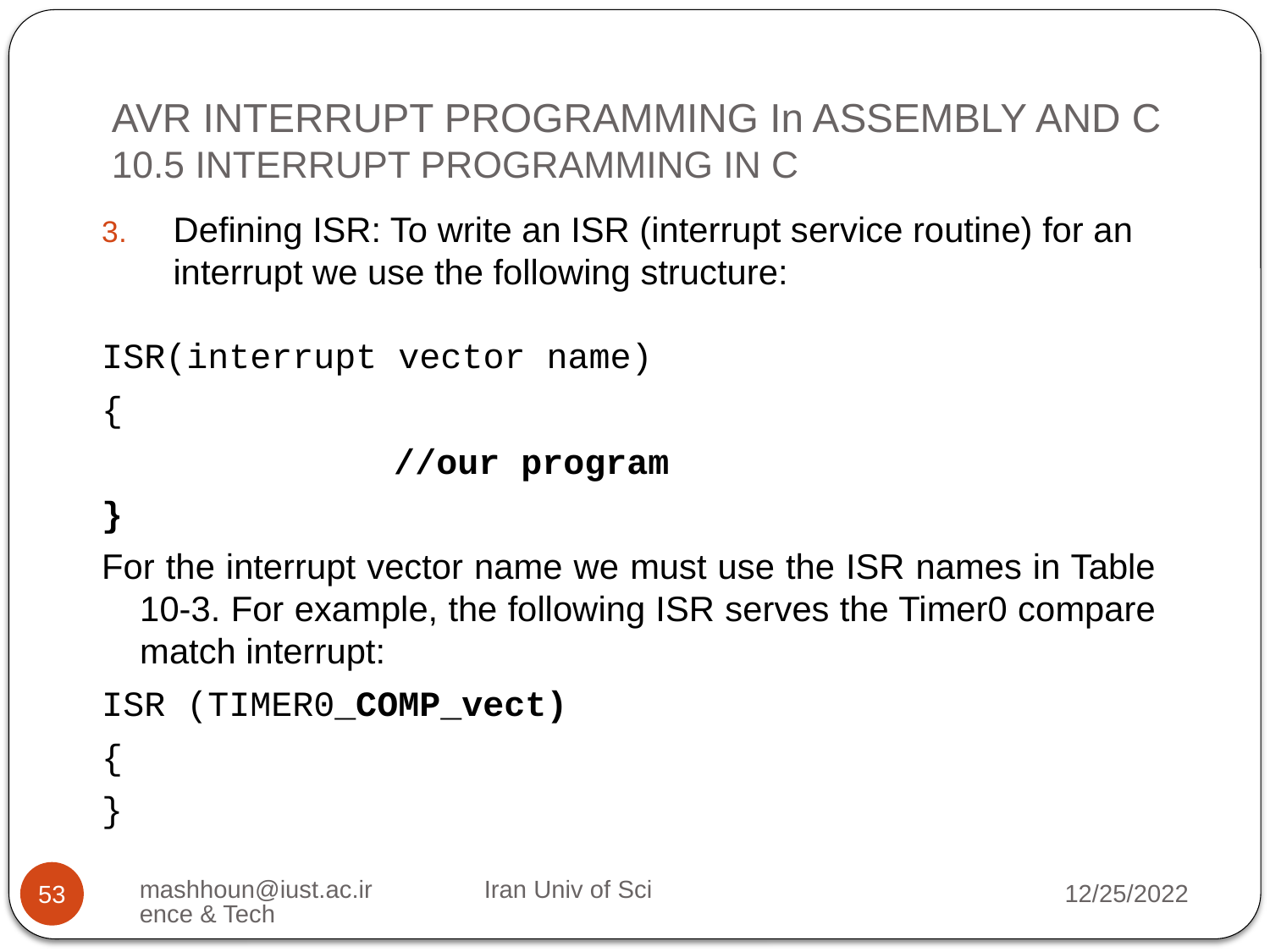

AVR INTERRUPT PROGRAMMING In ASSEMBLY AND C
10.5 INTERRUPT PROGRAMMING IN C
Defining ISR: To write an ISR (interrupt service routine) for an interrupt we use the following structure:

ISR(interrupt vector name)
{
			//our program
}
For the interrupt vector name we must use the ISR names in Table 10-3. For example, the following ISR serves the Timer0 compare match interrupt:
ISR (TIMER0_COMP_vect)
{
}

mashhoun@iust.ac.ir                Iran Univ of Science & Tech
12/25/2022
53